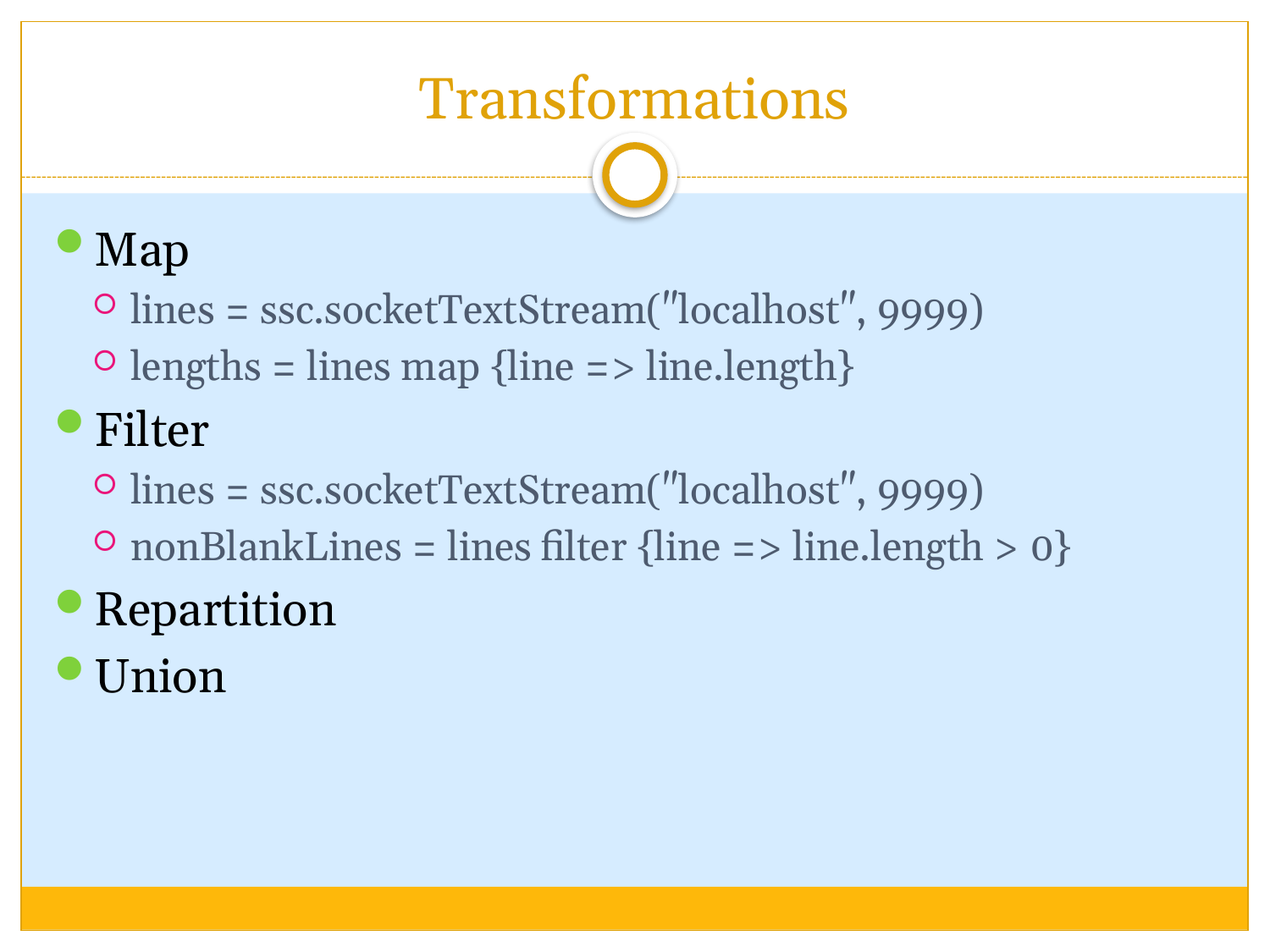

# Transformations
Map
lines = ssc.socketTextStream("localhost", 9999)
lengths = lines map {line => line.length}
Filter
lines = ssc.socketTextStream("localhost", 9999)
nonBlankLines = lines filter {line => line.length > 0}
Repartition
Union